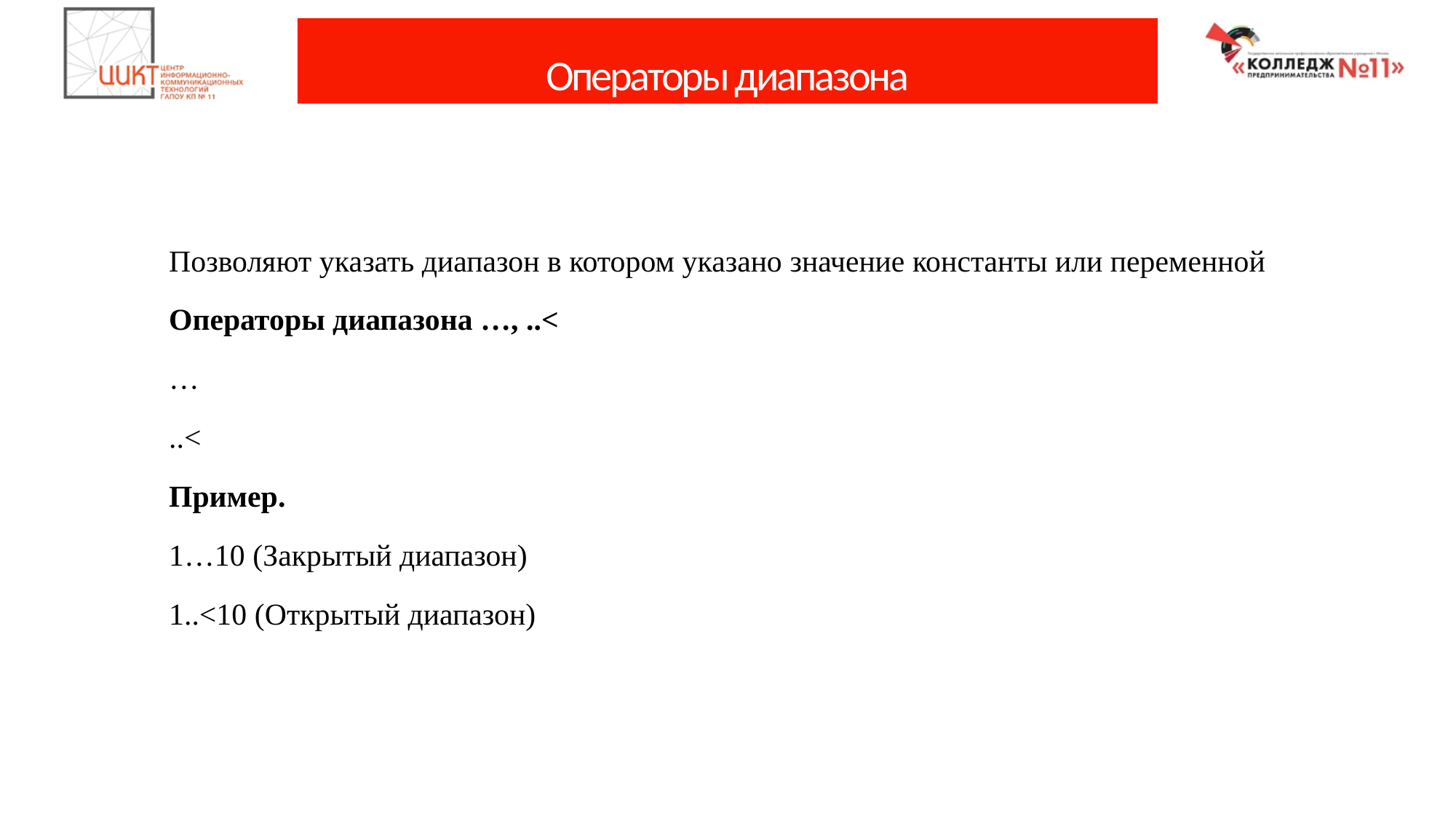

# Операторы диапазона
	Позволяют указать диапазон в котором указано значение константы или переменной
	Операторы диапазона …, ..<
	…
	..<
	Пример.
	1…10 (Закрытый диапазон)
	1..<10 (Открытый диапазон)